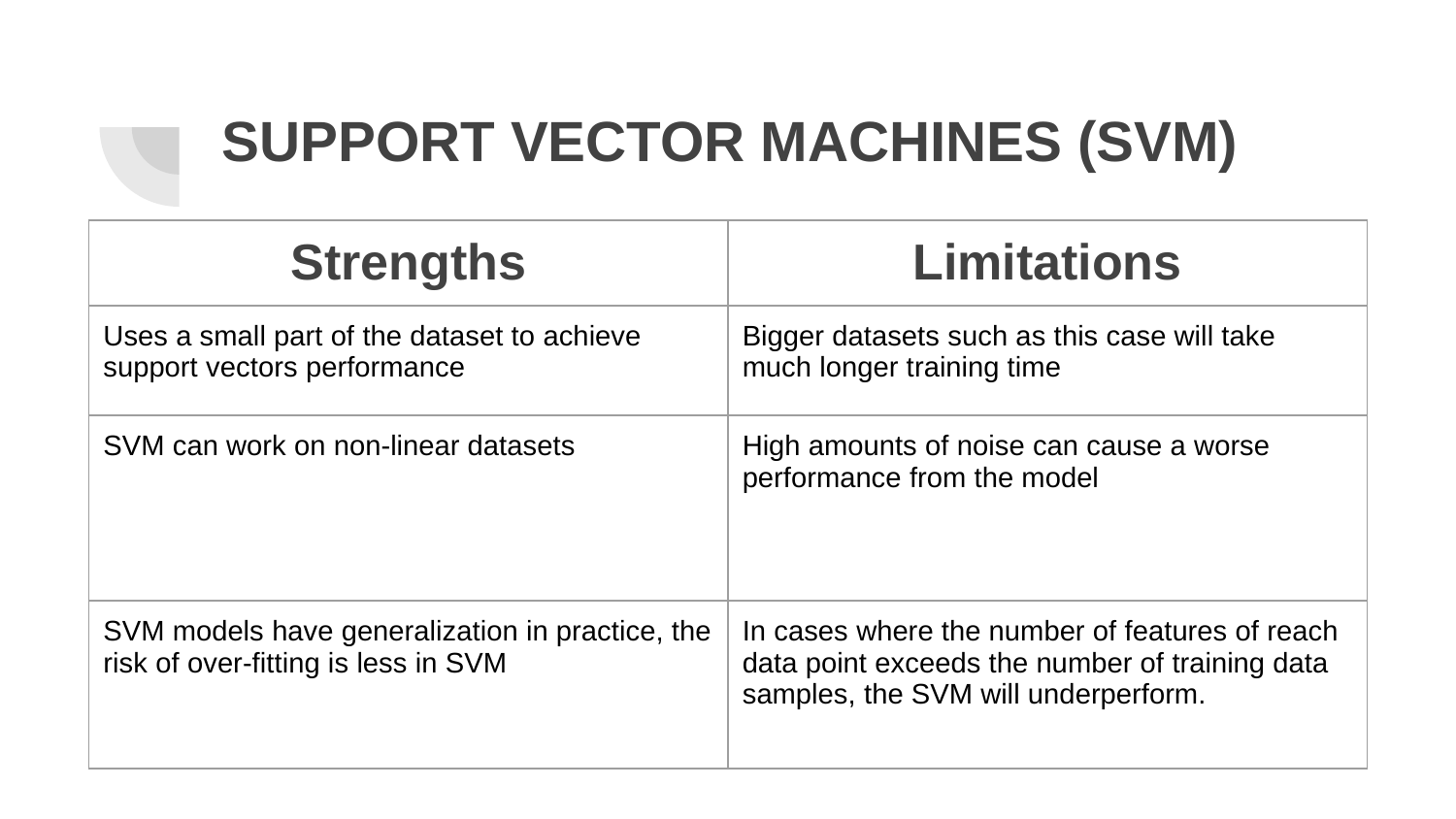

# SUPPORT VECTOR MACHINES (SVM)
| Strengths | Limitations |
| --- | --- |
| Uses a small part of the dataset to achieve support vectors performance | Bigger datasets such as this case will take much longer training time |
| SVM can work on non-linear datasets | High amounts of noise can cause a worse performance from the model |
| SVM models have generalization in practice, the risk of over-fitting is less in SVM | In cases where the number of features of reach data point exceeds the number of training data samples, the SVM will underperform. |